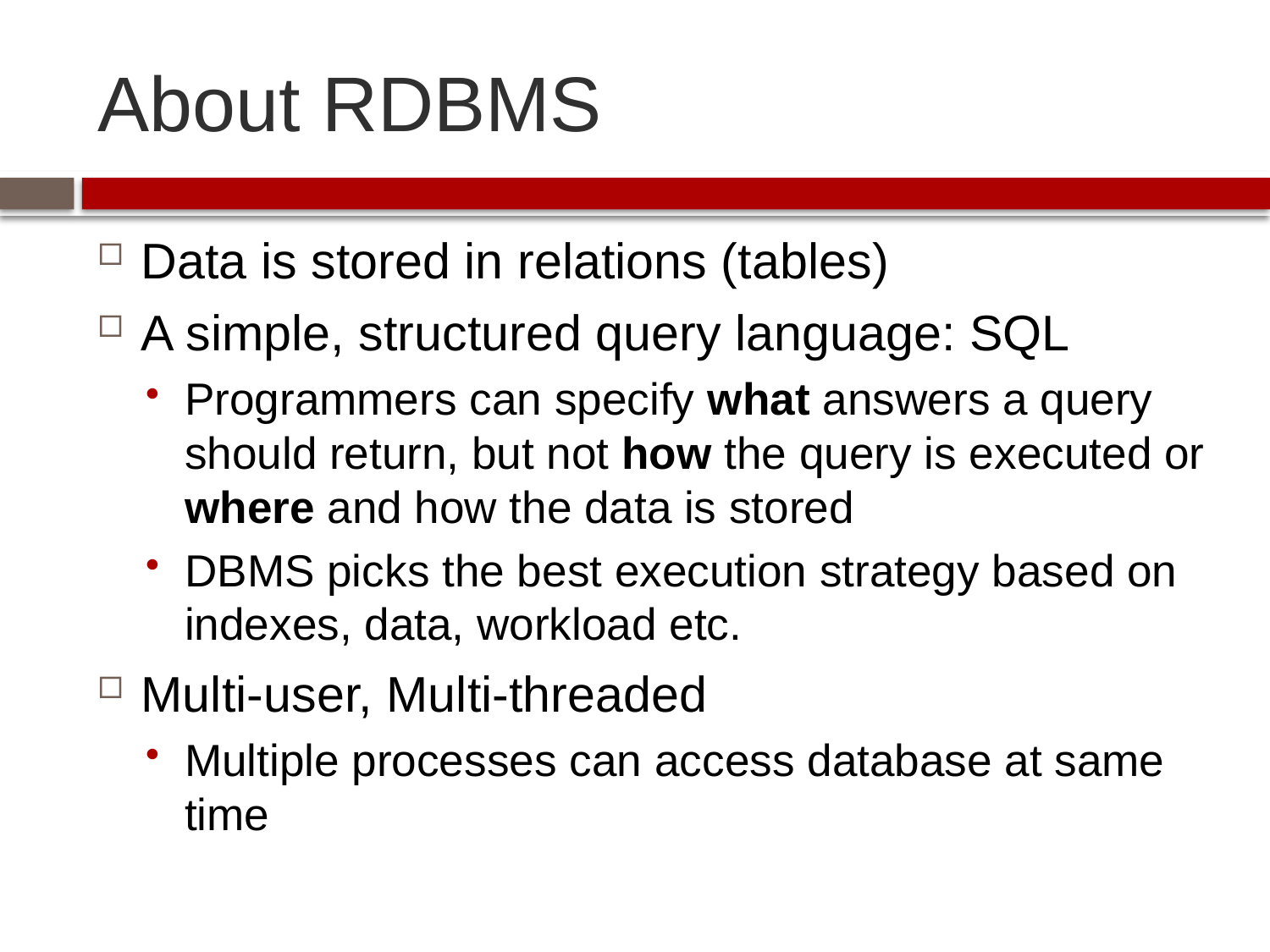

# About RDBMS
Data is stored in relations (tables)
A simple, structured query language: SQL
Programmers can specify what answers a query should return, but not how the query is executed or where and how the data is stored
DBMS picks the best execution strategy based on indexes, data, workload etc.
Multi-user, Multi-threaded
Multiple processes can access database at same time